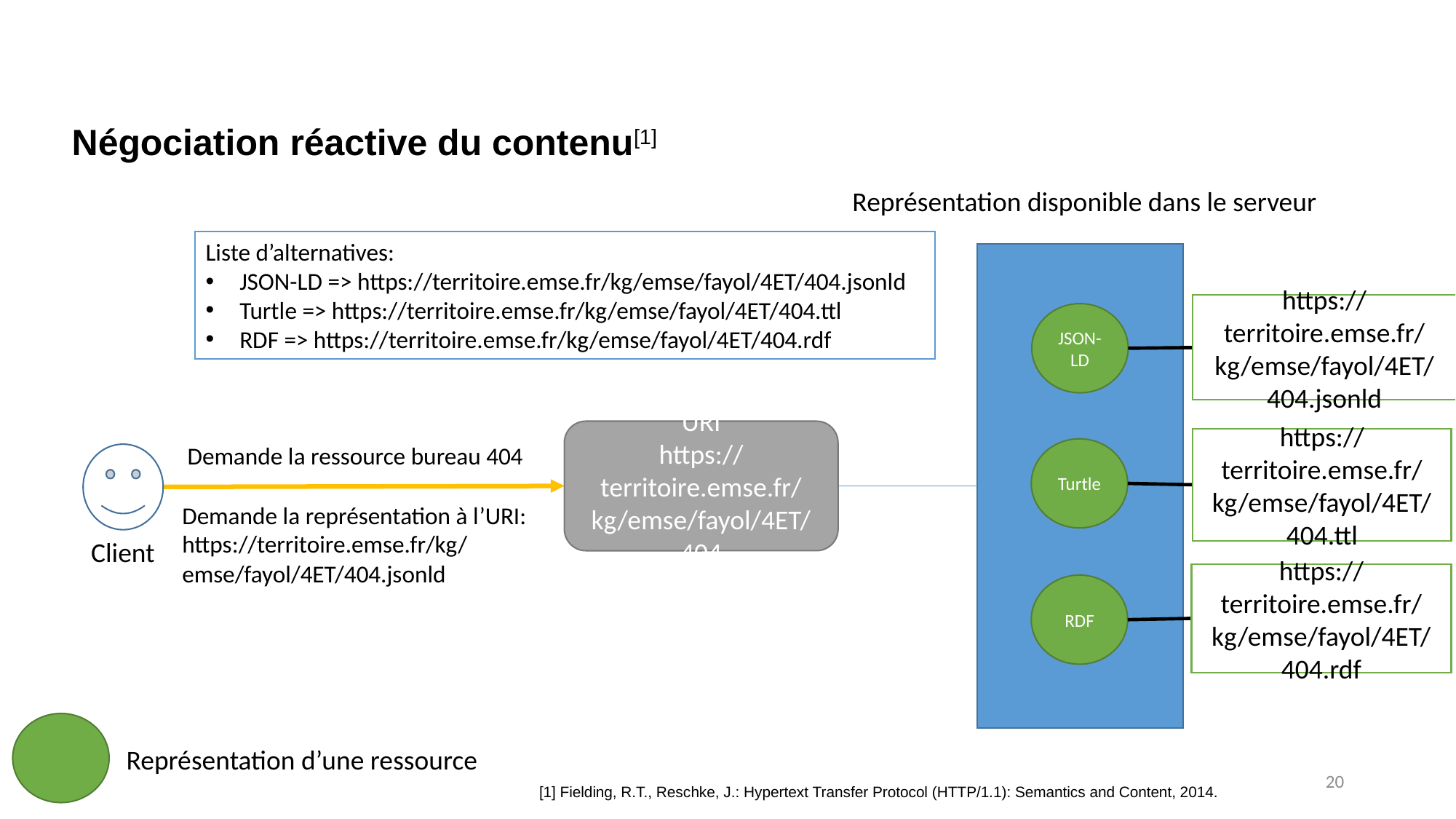

# Négociation réactive du contenu[1]
Représentation disponible dans le serveur
Liste d’alternatives:
JSON-LD => https://territoire.emse.fr/kg/emse/fayol/4ET/404.jsonld
Turtle => https://territoire.emse.fr/kg/emse/fayol/4ET/404.ttl
RDF => https://territoire.emse.fr/kg/emse/fayol/4ET/404.rdf

https://territoire.emse.fr/kg/emse/fayol/4ET/404.jsonld
JSON-LD
URI
https://territoire.emse.fr/kg/emse/fayol/4ET/404
https://territoire.emse.fr/kg/emse/fayol/4ET/404.ttl
Demande la ressource bureau 404
Turtle

Client
Demande la représentation à l’URI:
https://territoire.emse.fr/kg/emse/fayol/4ET/404.jsonld
https://territoire.emse.fr/kg/emse/fayol/4ET/404.rdf
RDF

Représentation d’une ressource
20
[1] Fielding, R.T., Reschke, J.: Hypertext Transfer Protocol (HTTP/1.1): Semantics and Content, 2014.